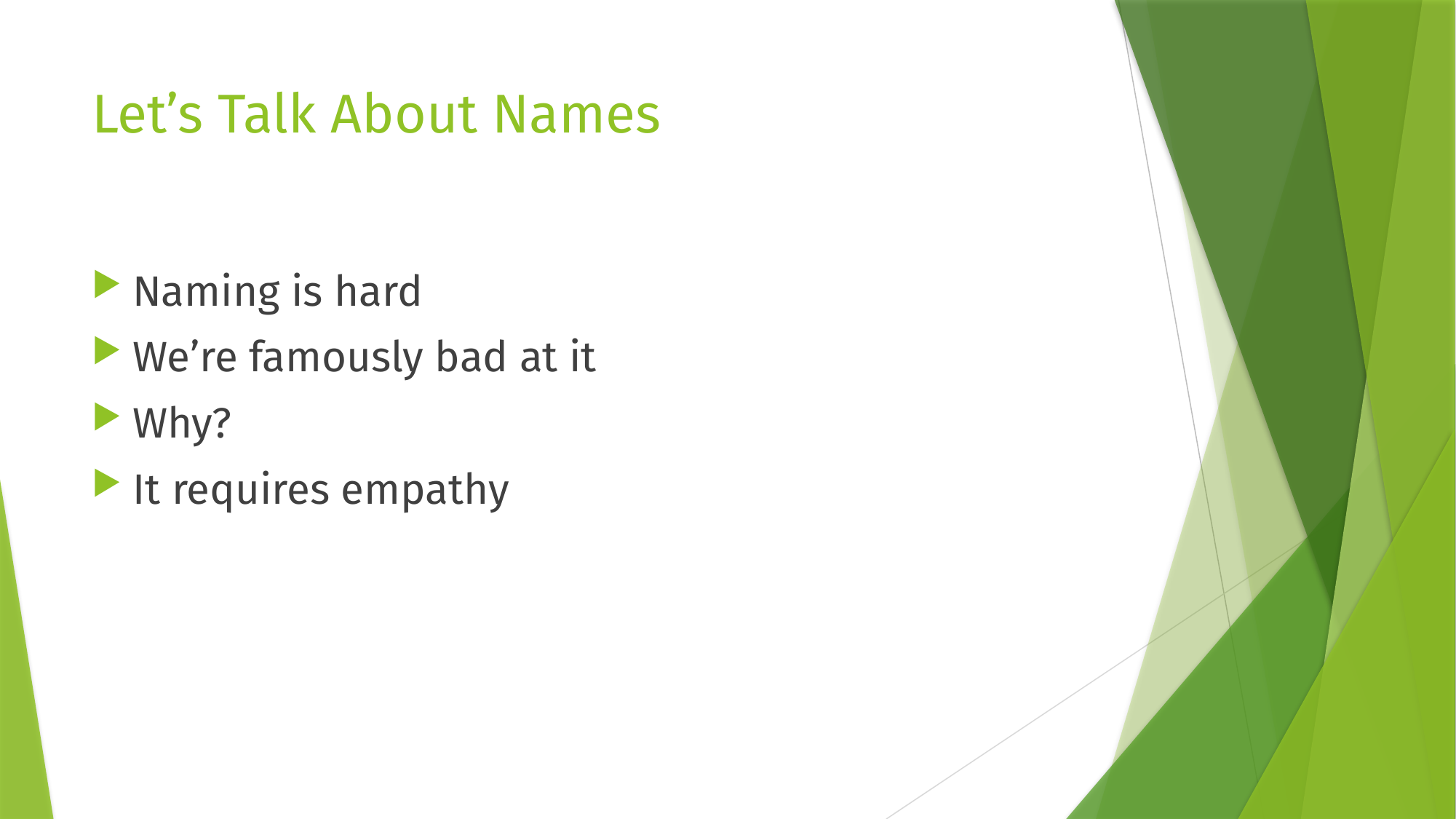

# Let’s Talk About Names
Naming is hard
We’re famously bad at it
Why?
It requires empathy